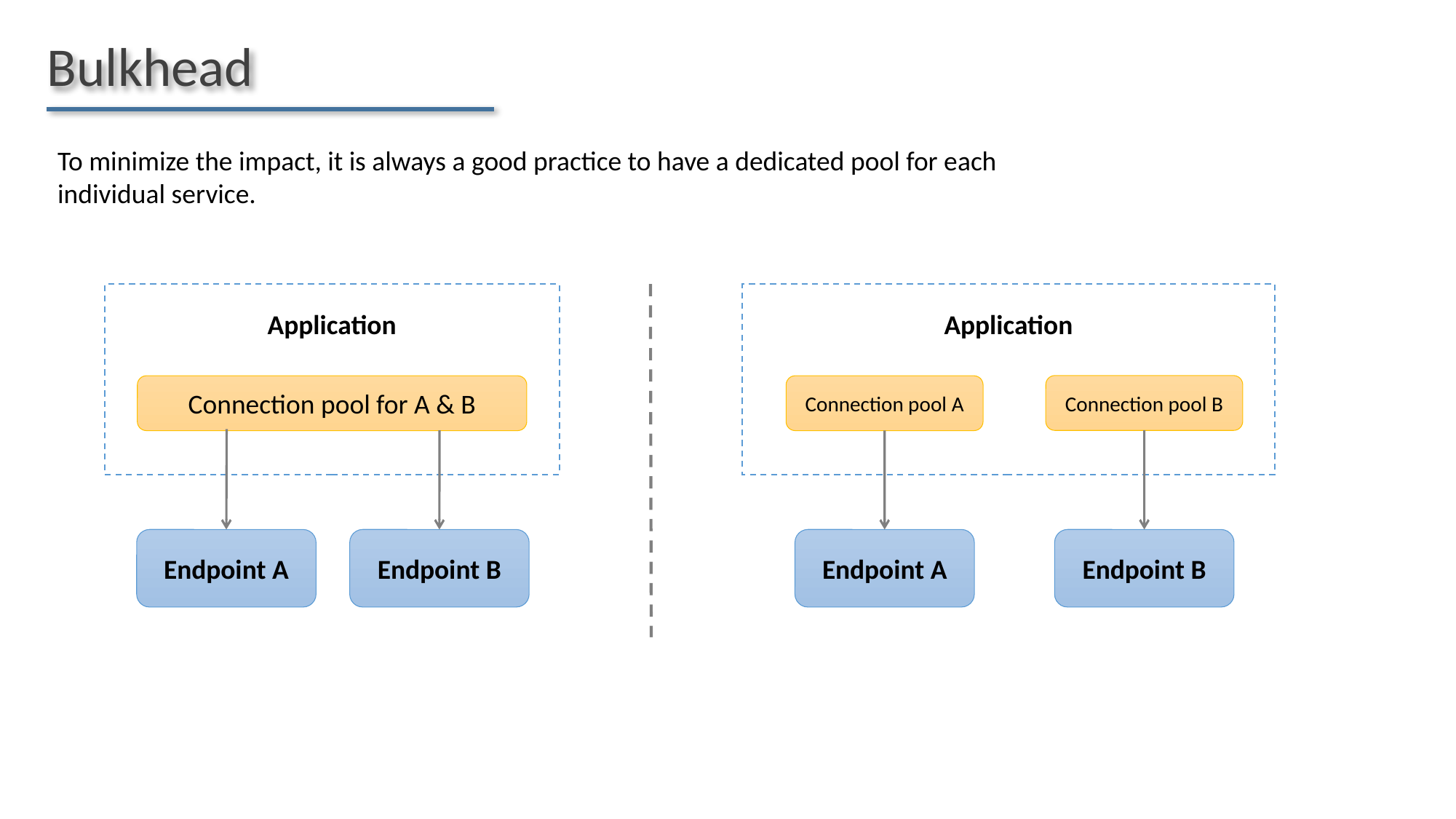

Bulkhead
To minimize the impact, it is always a good practice to have a dedicated pool for each individual service.

Application
Application
Connection pool B
Connection pool for A & B
Connection pool A
Endpoint A
Endpoint B
Endpoint A
Endpoint B